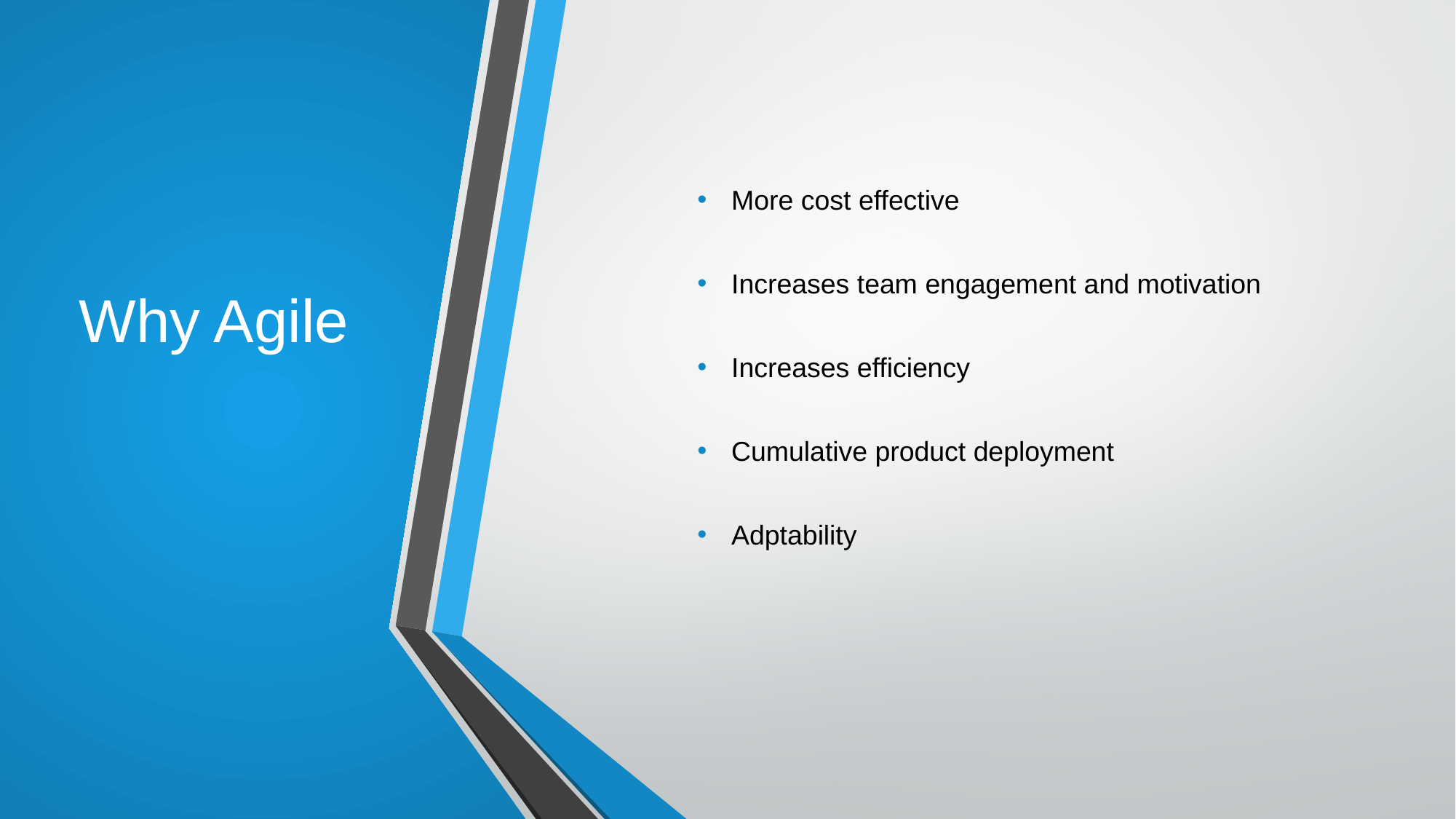

More cost effective

Increases team engagement and motivation

Increases efficiency

Cumulative product deployment

Adptability
Why Agile